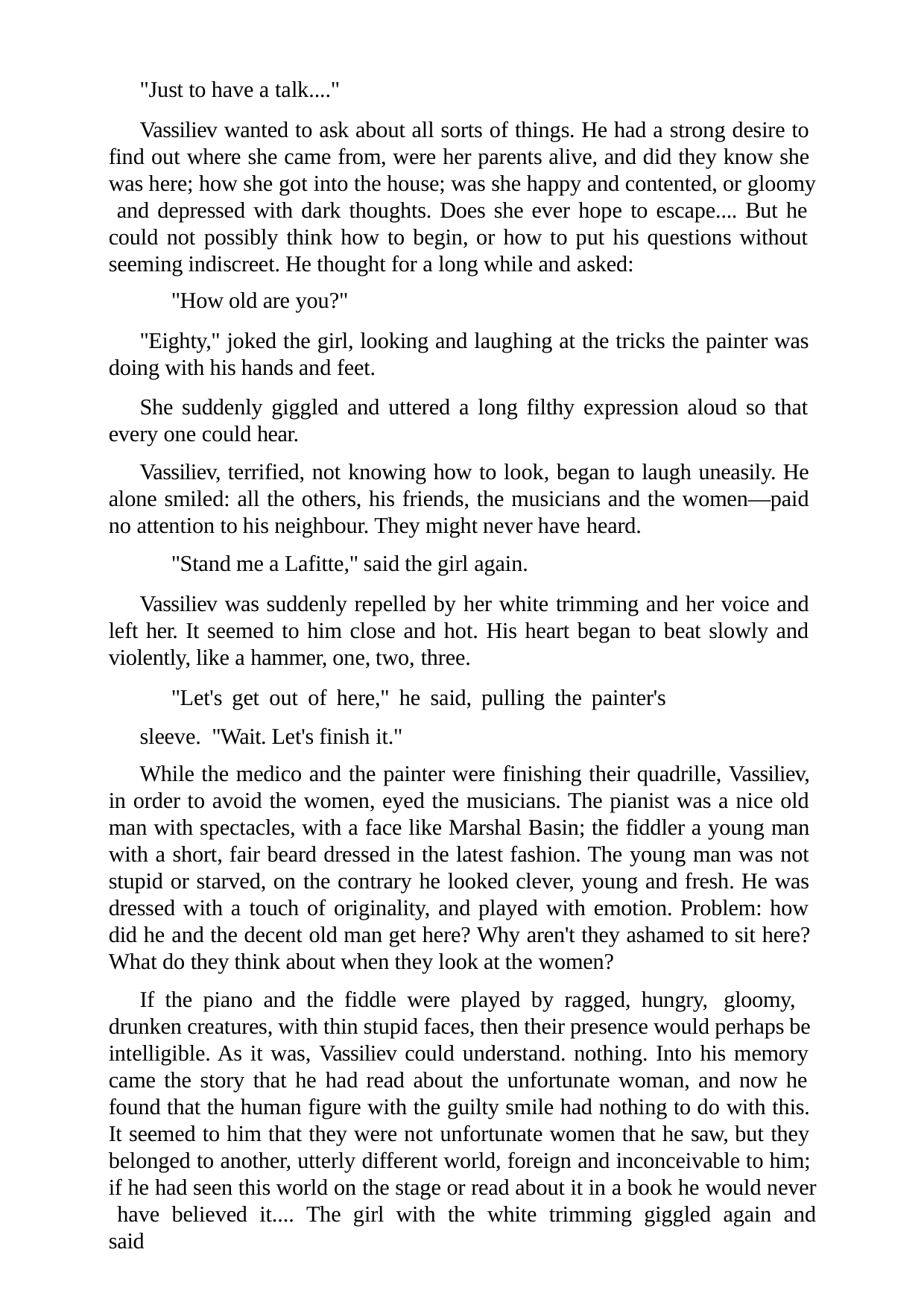

"Just to have a talk...."
Vassiliev wanted to ask about all sorts of things. He had a strong desire to  find out where she came from, were her parents alive, and did they know she  was here; how she got into the house; was she happy and contented, or gloomy  and depressed with dark thoughts. Does she ever hope to escape.... But he  could not possibly think how to begin, or how to put his questions without  seeming indiscreet. He thought for a long while and asked:
"How old are you?"
"Eighty," joked the girl, looking and laughing at the tricks the painter was  doing with his hands and feet.
She suddenly giggled and uttered a long filthy expression aloud so that  every one could hear.
Vassiliev, terrified, not knowing how to look, began to laugh uneasily. He  alone smiled: all the others, his friends, the musicians and the women—paid  no attention to his neighbour. They might never have heard.
"Stand me a Lafitte," said the girl again.
Vassiliev was suddenly repelled by her white trimming and her voice and  left her. It seemed to him close and hot. His heart began to beat slowly and  violently, like a hammer, one, two, three.
"Let's get out of here," he said, pulling the painter's sleeve.  "Wait. Let's finish it."
While the medico and the painter were finishing their quadrille, Vassiliev,  in order to avoid the women, eyed the musicians. The pianist was a nice old  man with spectacles, with a face like Marshal Basin; the fiddler a young man  with a short, fair beard dressed in the latest fashion. The young man was not  stupid or starved, on the contrary he looked clever, young and fresh. He was  dressed with a touch of originality, and played with emotion. Problem: how  did he and the decent old man get here? Why aren't they ashamed to sit here?  What do they think about when they look at the women?
If the piano and the fiddle were played by ragged, hungry, gloomy,   drunken creatures, with thin stupid faces, then their presence would perhaps be  intelligible. As it was, Vassiliev could understand. nothing. Into his memory  came the story that he had read about the unfortunate woman, and now he  found that the human figure with the guilty smile had nothing to do with this.  It seemed to him that they were not unfortunate women that he saw, but they  belonged to another, utterly different world, foreign and inconceivable to him;  if he had seen this world on the stage or read about it in a book he would never  have believed it.... The girl with the white trimming giggled again and said